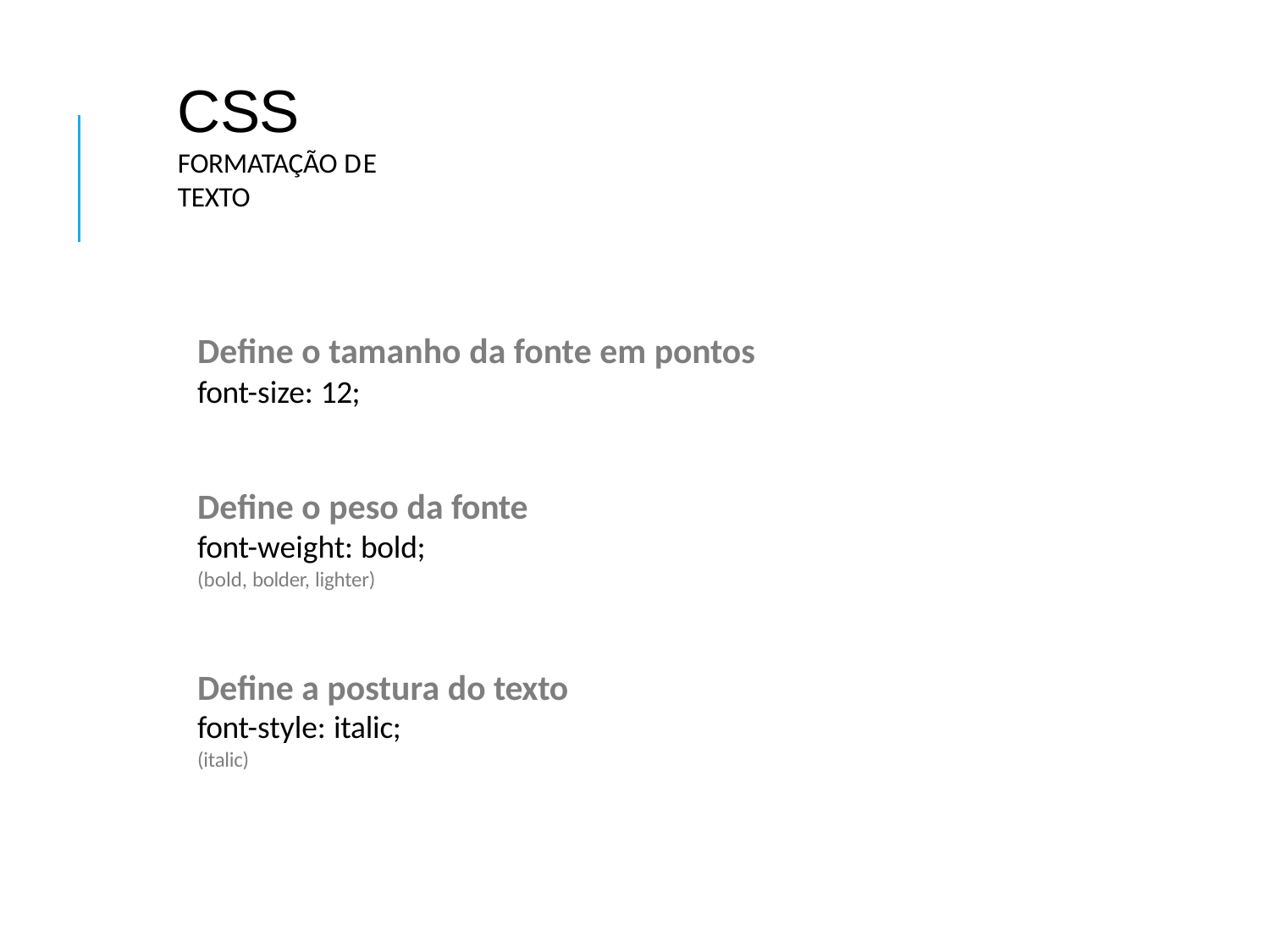

# CSS
Formatação de texto
Define o tamanho da fonte em pontos
font-size: 12;

Define o peso da fonte
font-weight: bold;
(bold, bolder, lighter)

Define a postura do texto
font-style: italic;
(italic)